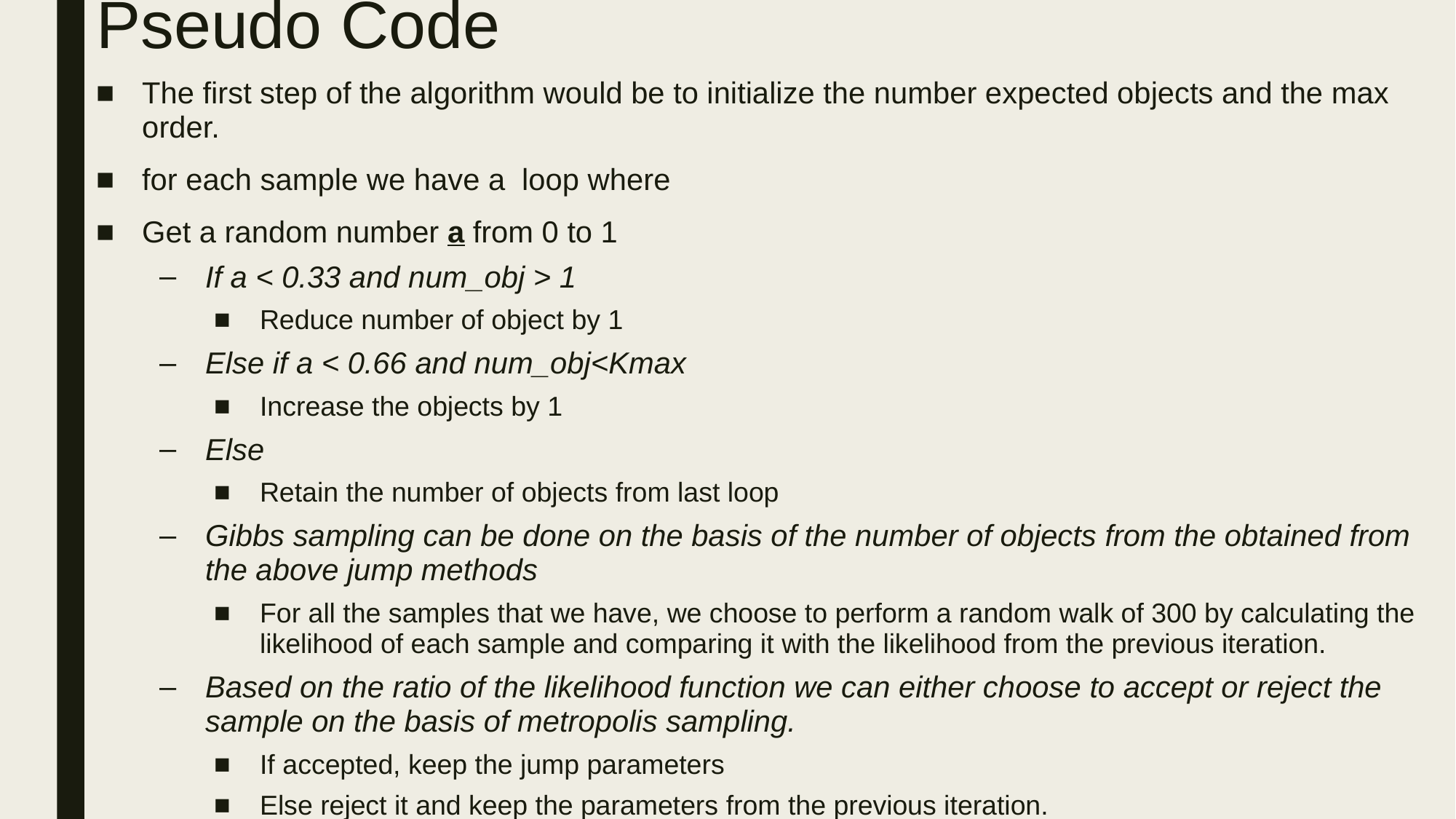

# Pseudo Code
The first step of the algorithm would be to initialize the number expected objects and the max order.
for each sample we have a  loop where
Get a random number a from 0 to 1
If a < 0.33 and num_obj > 1
Reduce number of object by 1
Else if a < 0.66 and num_obj<Kmax
Increase the objects by 1
Else
Retain the number of objects from last loop
Gibbs sampling can be done on the basis of the number of objects from the obtained from the above jump methods
For all the samples that we have, we choose to perform a random walk of 300 by calculating the likelihood of each sample and comparing it with the likelihood from the previous iteration.
Based on the ratio of the likelihood function we can either choose to accept or reject the sample on the basis of metropolis sampling.
If accepted, keep the jump parameters
Else reject it and keep the parameters from the previous iteration.